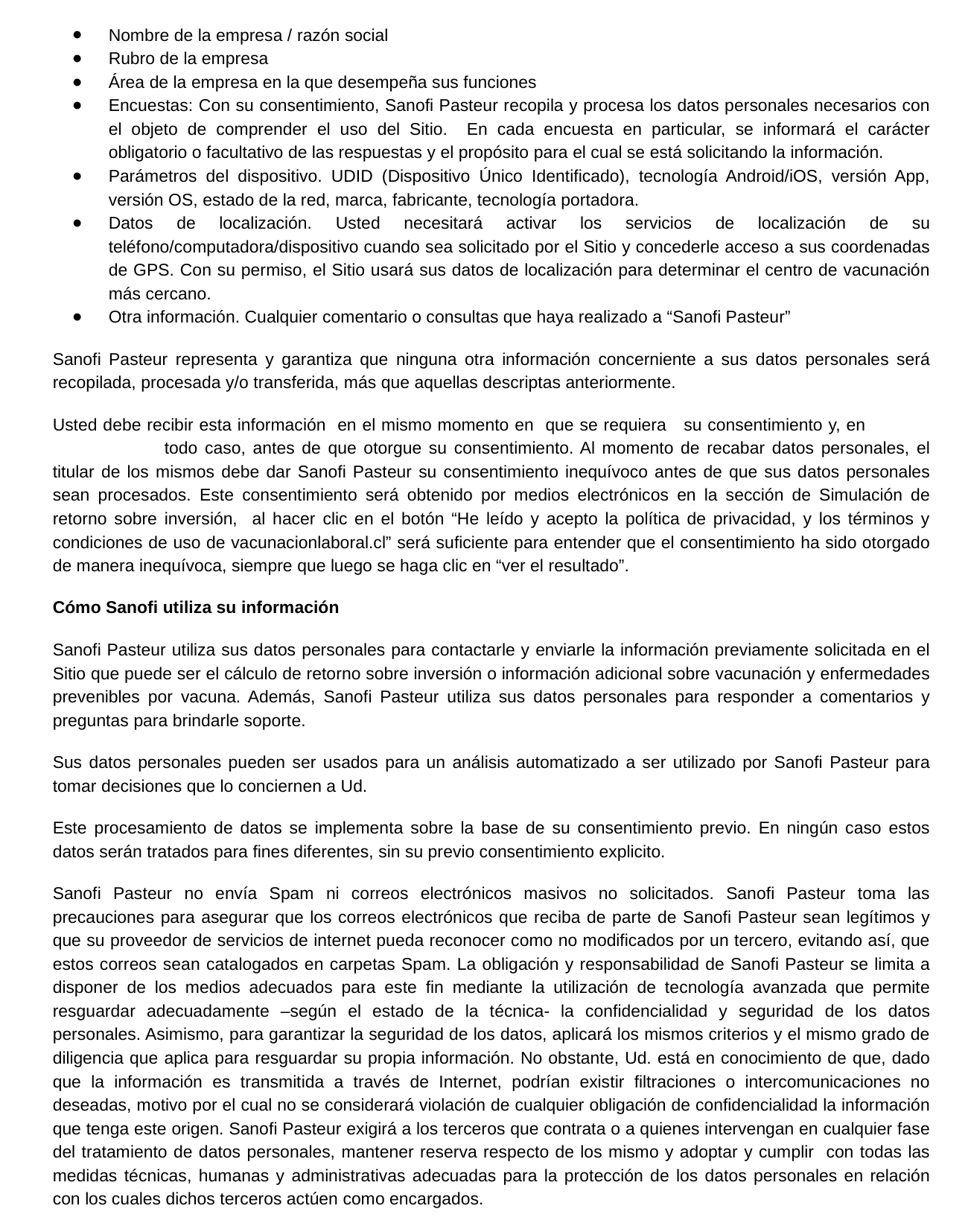

Nombre de la empresa / razón social
Rubro de la empresa
Área de la empresa en la que desempeña sus funciones
Encuestas: Con su consentimiento, Sanofi Pasteur recopila y procesa los datos personales necesarios con el objeto de comprender el uso del Sitio.  En cada encuesta en particular, se informará el carácter obligatorio o facultativo de las respuestas y el propósito para el cual se está solicitando la información.
Parámetros del dispositivo. UDID (Dispositivo Único Identificado), tecnología Android/iOS, versión App, versión OS, estado de la red, marca, fabricante, tecnología portadora.
Datos de localización. Usted necesitará activar los servicios de localización de su teléfono/computadora/dispositivo cuando sea solicitado por el Sitio y concederle acceso a sus coordenadas de GPS. Con su permiso, el Sitio usará sus datos de localización para determinar el centro de vacunación más cercano.
Otra información. Cualquier comentario o consultas que haya realizado a “Sanofi Pasteur”
Sanofi Pasteur representa y garantiza que ninguna otra información concerniente a sus datos personales será recopilada, procesada y/o transferida, más que aquellas descriptas anteriormente.
Usted debe recibir esta información  en el mismo momento en  que se requiera   su consentimiento y, en            	todo caso, antes de que otorgue su consentimiento. Al momento de recabar datos personales, el titular de los mismos debe dar Sanofi Pasteur su consentimiento inequívoco antes de que sus datos personales sean procesados. Este consentimiento será obtenido por medios electrónicos en la sección de Simulación de retorno sobre inversión,  al hacer clic en el botón “He leído y acepto la política de privacidad, y los términos y condiciones de uso de vacunacionlaboral.cl” será suficiente para entender que el consentimiento ha sido otorgado de manera inequívoca, siempre que luego se haga clic en “ver el resultado”.
Cómo Sanofi utiliza su información
Sanofi Pasteur utiliza sus datos personales para contactarle y enviarle la información previamente solicitada en el Sitio que puede ser el cálculo de retorno sobre inversión o información adicional sobre vacunación y enfermedades prevenibles por vacuna. Además, Sanofi Pasteur utiliza sus datos personales para responder a comentarios y preguntas para brindarle soporte.
Sus datos personales pueden ser usados para un análisis automatizado a ser utilizado por Sanofi Pasteur para tomar decisiones que lo conciernen a Ud.
Este procesamiento de datos se implementa sobre la base de su consentimiento previo. En ningún caso estos datos serán tratados para fines diferentes, sin su previo consentimiento explicito.
Sanofi Pasteur no envía Spam ni correos electrónicos masivos no solicitados. Sanofi Pasteur toma las precauciones para asegurar que los correos electrónicos que reciba de parte de Sanofi Pasteur sean legítimos y que su proveedor de servicios de internet pueda reconocer como no modificados por un tercero, evitando así, que estos correos sean catalogados en carpetas Spam. La obligación y responsabilidad de Sanofi Pasteur se limita a disponer de los medios adecuados para este fin mediante la utilización de tecnología avanzada que permite resguardar adecuadamente –según el estado de la técnica- la confidencialidad y seguridad de los datos personales. Asimismo, para garantizar la seguridad de los datos, aplicará los mismos criterios y el mismo grado de diligencia que aplica para resguardar su propia información. No obstante, Ud. está en conocimiento de que, dado que la información es transmitida a través de Internet, podrían existir filtraciones o intercomunicaciones no deseadas, motivo por el cual no se considerará violación de cualquier obligación de confidencialidad la información que tenga este origen. Sanofi Pasteur exigirá a los terceros que contrata o a quienes intervengan en cualquier fase del tratamiento de datos personales, mantener reserva respecto de los mismo y adoptar y cumplir  con todas las medidas técnicas, humanas y administrativas adecuadas para la protección de los datos personales en relación con los cuales dichos terceros actúen como encargados.